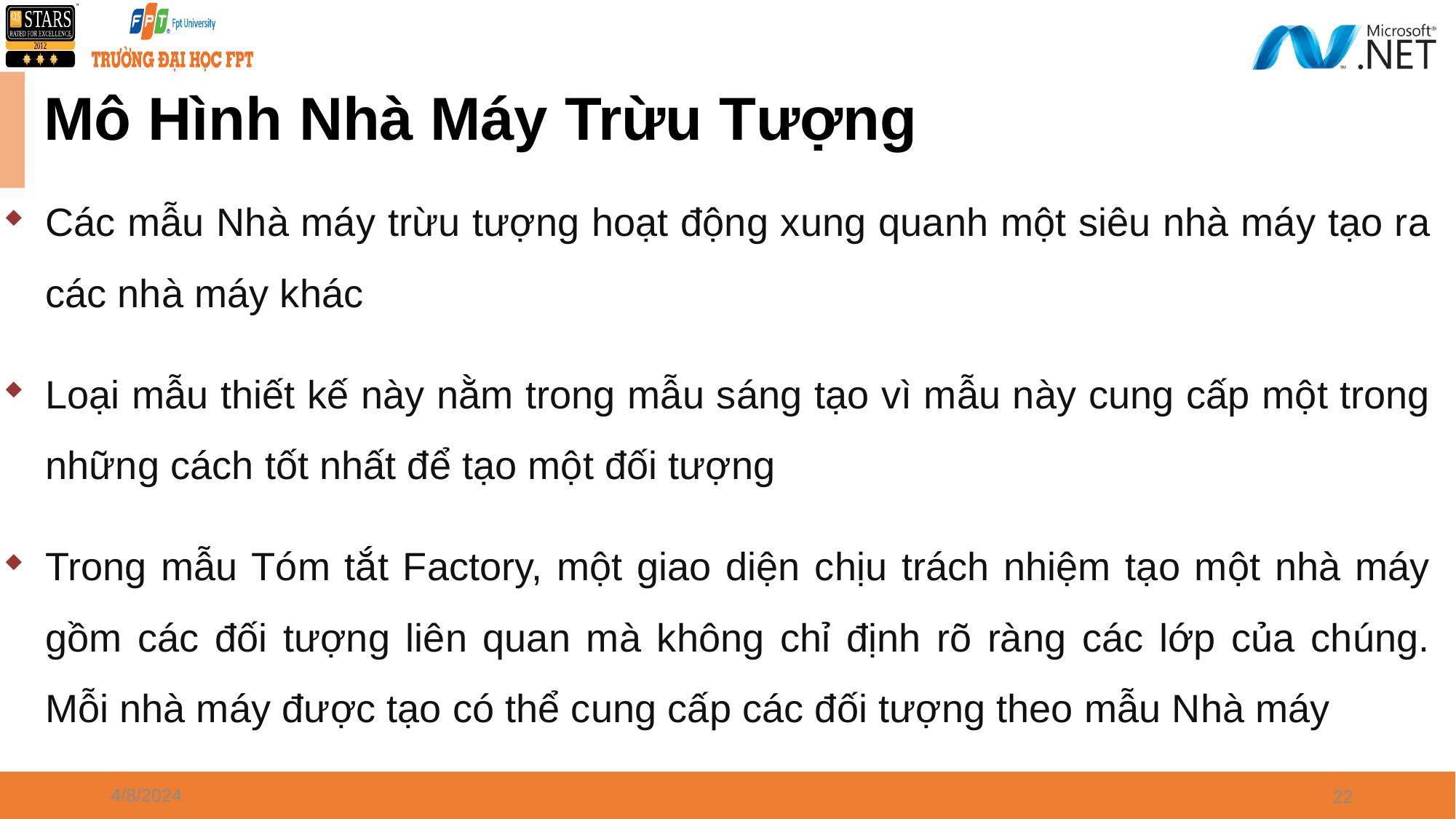

# Mô Hình Nhà Máy Trừu Tượng
Các mẫu Nhà máy trừu tượng hoạt động xung quanh một siêu nhà máy tạo ra các nhà máy khác
Loại mẫu thiết kế này nằm trong mẫu sáng tạo vì mẫu này cung cấp một trong những cách tốt nhất để tạo một đối tượng
Trong mẫu Tóm tắt Factory, một giao diện chịu trách nhiệm tạo một nhà máy gồm các đối tượng liên quan mà không chỉ định rõ ràng các lớp của chúng. Mỗi nhà máy được tạo có thể cung cấp các đối tượng theo mẫu Nhà máy
4/8/2024
22